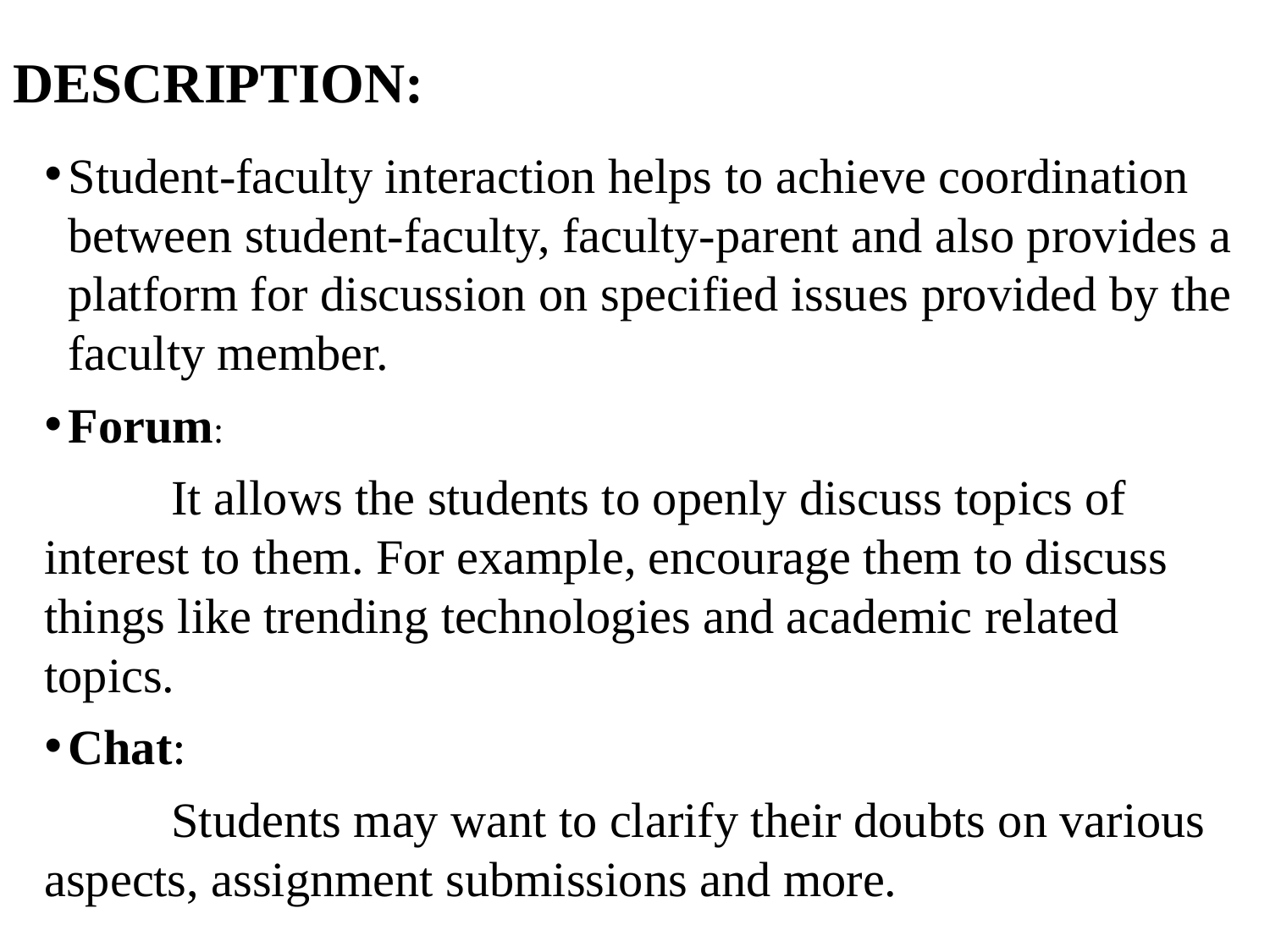

# DESCRIPTION:
Student-faculty interaction helps to achieve coordination between student-faculty, faculty-parent and also provides a platform for discussion on specified issues provided by the faculty member.
Forum:
	It allows the students to openly discuss topics of interest to them. For example, encourage them to discuss things like trending technologies and academic related topics.
Chat:
	Students may want to clarify their doubts on various aspects, assignment submissions and more.